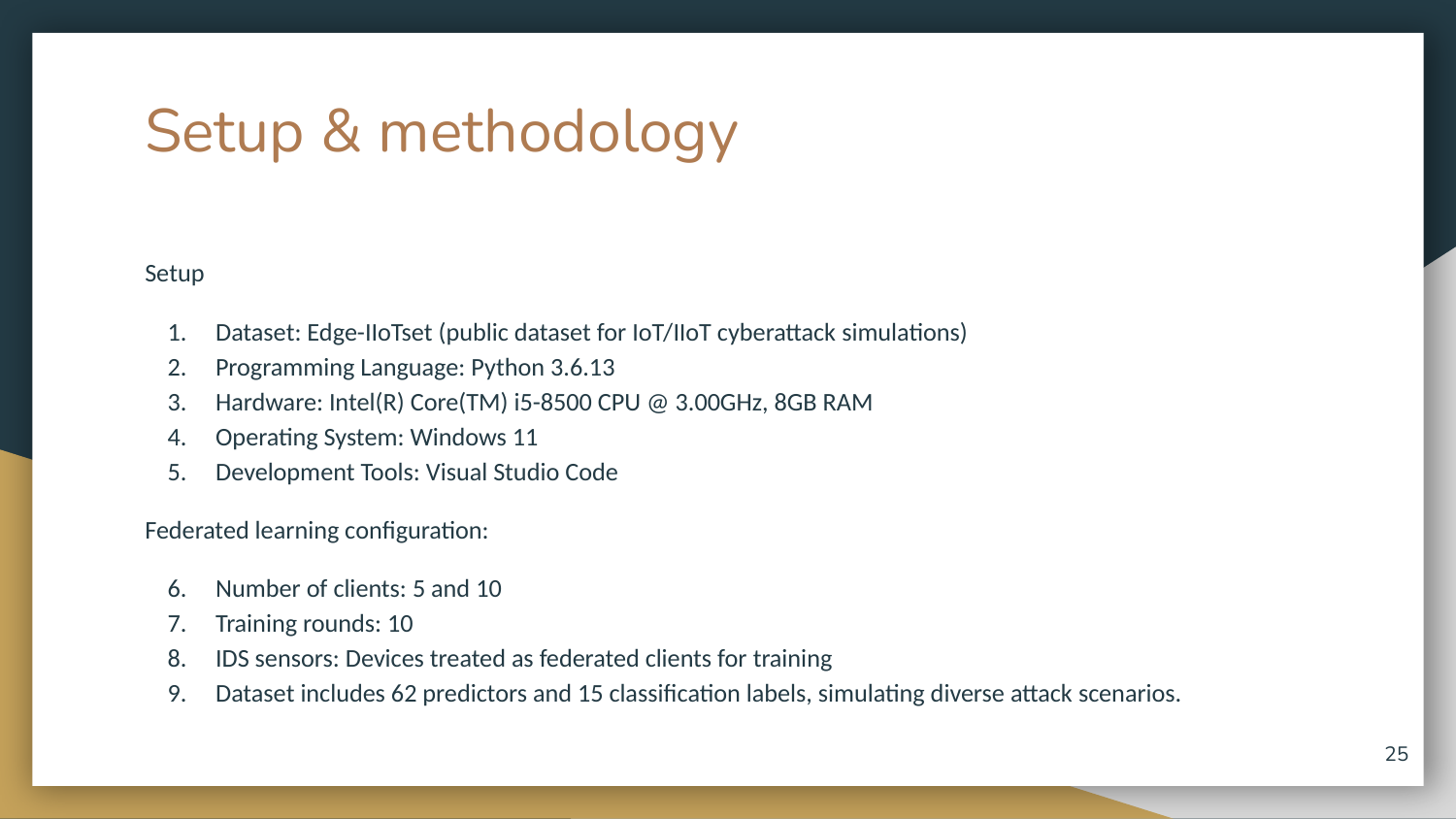

# Setup & methodology

Setup
Dataset: Edge-IIoTset (public dataset for IoT/IIoT cyberattack simulations)
Programming Language: Python 3.6.13
Hardware: Intel(R) Core(TM) i5-8500 CPU @ 3.00GHz, 8GB RAM
Operating System: Windows 11
Development Tools: Visual Studio Code
Federated learning configuration:
Number of clients: 5 and 10
Training rounds: 10
IDS sensors: Devices treated as federated clients for training
Dataset includes 62 predictors and 15 classification labels, simulating diverse attack scenarios.
25